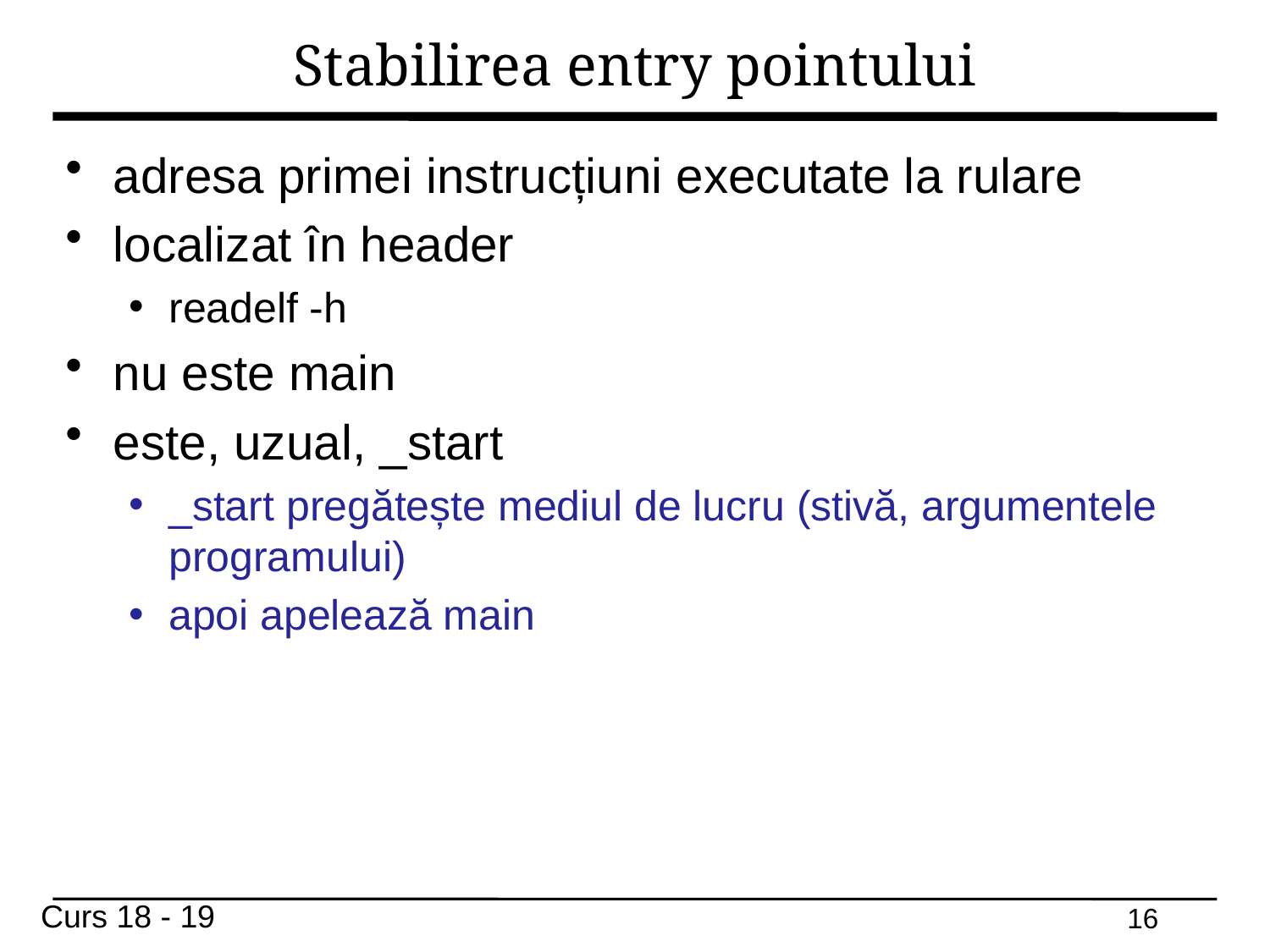

# Stabilirea entry pointului
adresa primei instrucțiuni executate la rulare
localizat în header
readelf -h
nu este main
este, uzual, _start
_start pregătește mediul de lucru (stivă, argumentele programului)
apoi apelează main